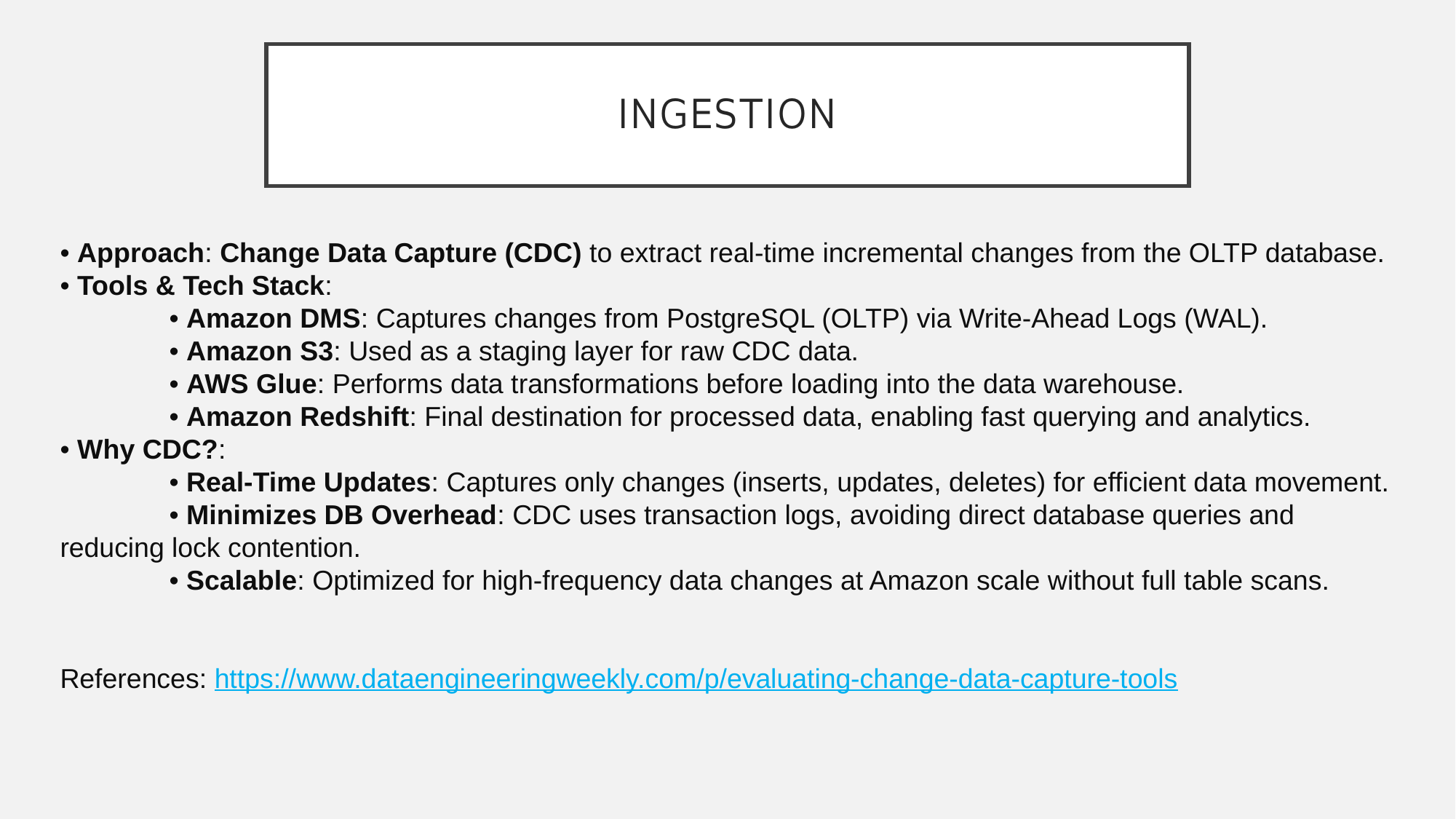

# INGESTION
• Approach: Change Data Capture (CDC) to extract real-time incremental changes from the OLTP database.
• Tools & Tech Stack:
	• Amazon DMS: Captures changes from PostgreSQL (OLTP) via Write-Ahead Logs (WAL).
	• Amazon S3: Used as a staging layer for raw CDC data.
	• AWS Glue: Performs data transformations before loading into the data warehouse.
	• Amazon Redshift: Final destination for processed data, enabling fast querying and analytics.
• Why CDC?:
	• Real-Time Updates: Captures only changes (inserts, updates, deletes) for efficient data movement.
	• Minimizes DB Overhead: CDC uses transaction logs, avoiding direct database queries and reducing lock contention.
	• Scalable: Optimized for high-frequency data changes at Amazon scale without full table scans.

References: https://www.dataengineeringweekly.com/p/evaluating-change-data-capture-tools